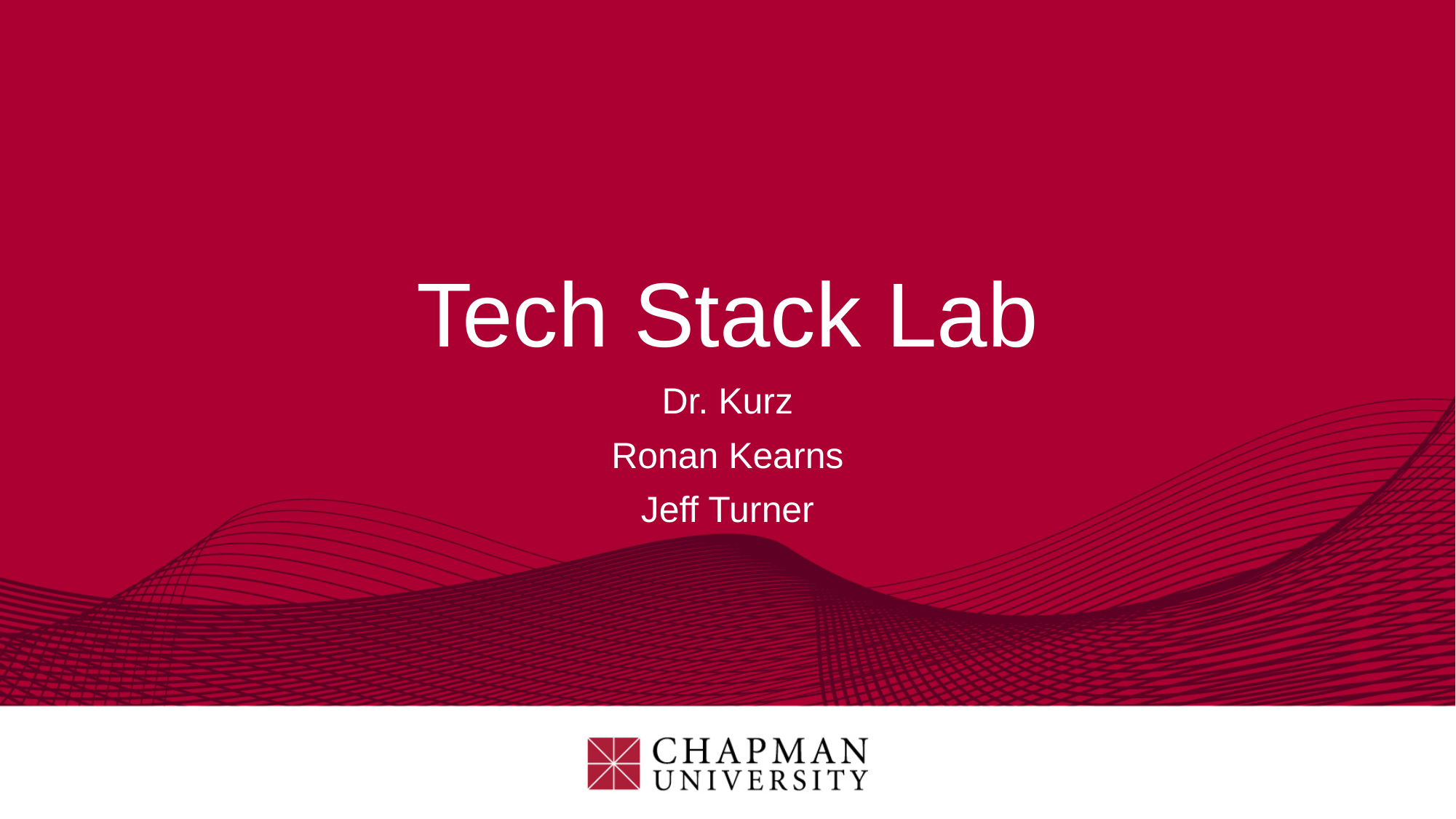

# Tech Stack Lab
Dr. Kurz
Ronan Kearns
Jeff Turner